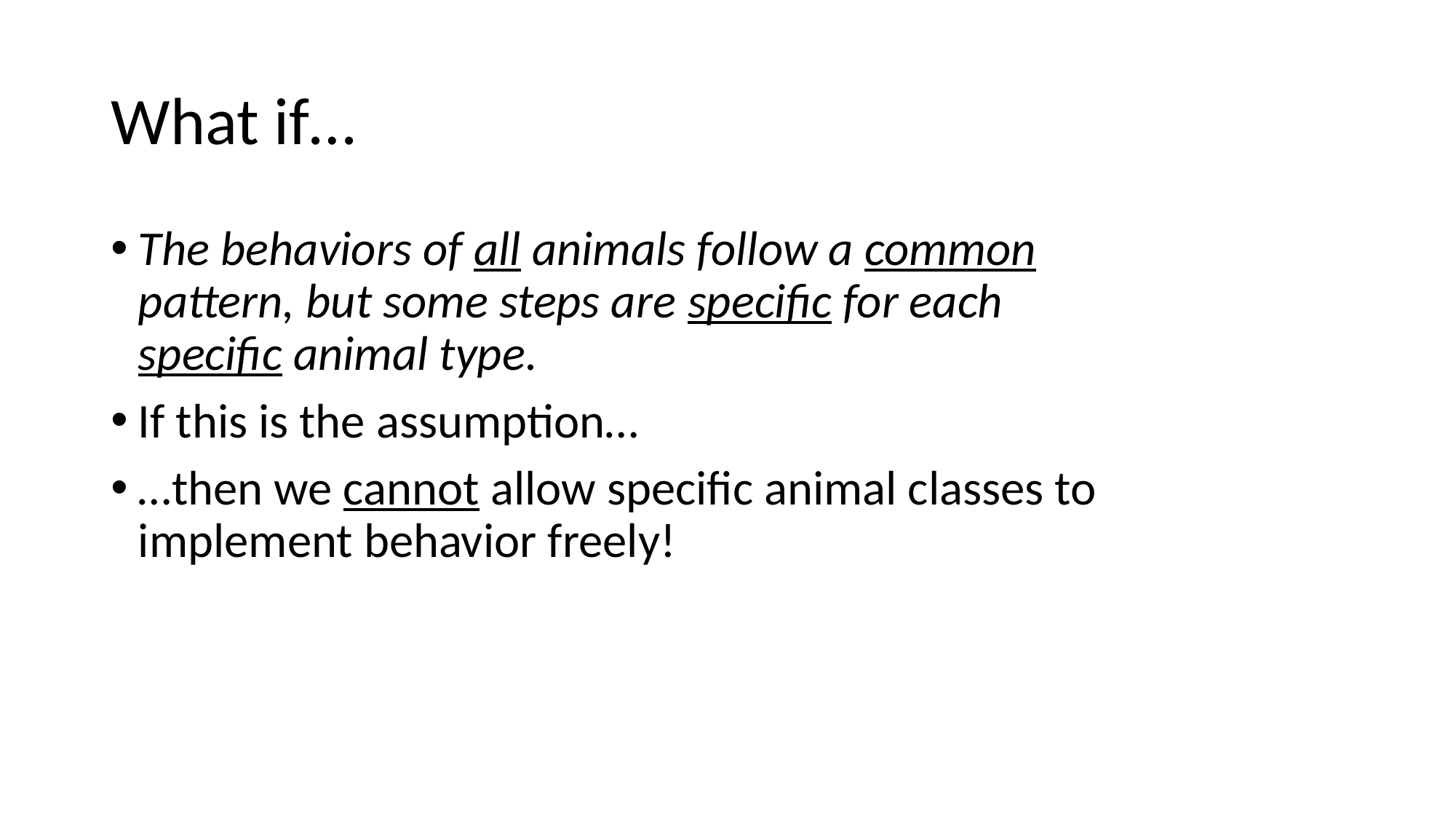

# What if…
The behaviors of all animals follow a common pattern, but some steps are specific for each specific animal type.
If this is the assumption…
…then we cannot allow specific animal classes to implement behavior freely!